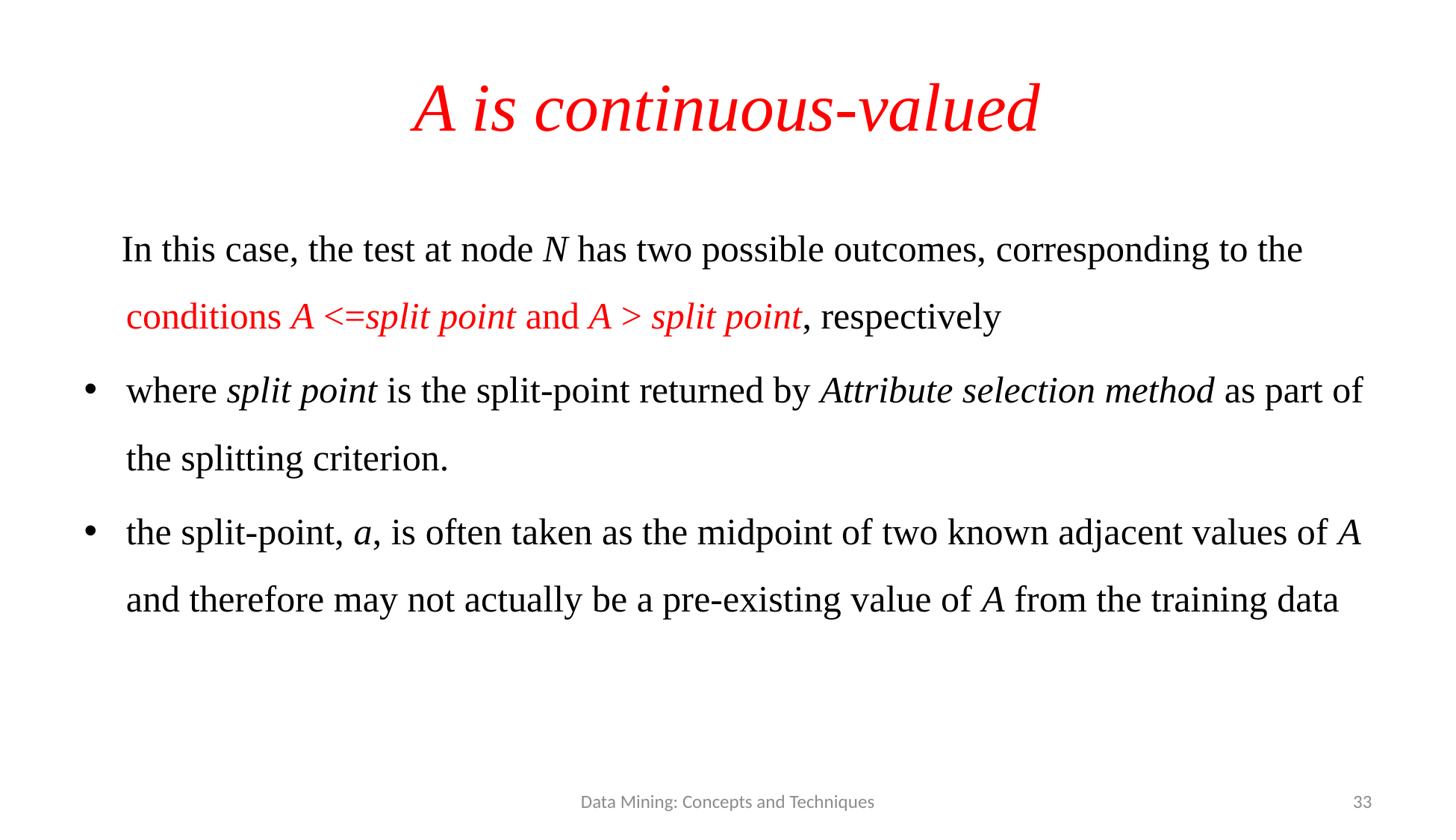

# A is continuous-valued
    In this case, the test at node N has two possible outcomes, corresponding to the conditions A <=split point and A > split point, respectively
where split point is the split-point returned by Attribute selection method as part of the splitting criterion.
the split-point, a, is often taken as the midpoint of two known adjacent values of A and therefore may not actually be a pre-existing value of A from the training data
Data Mining: Concepts and Techniques
33